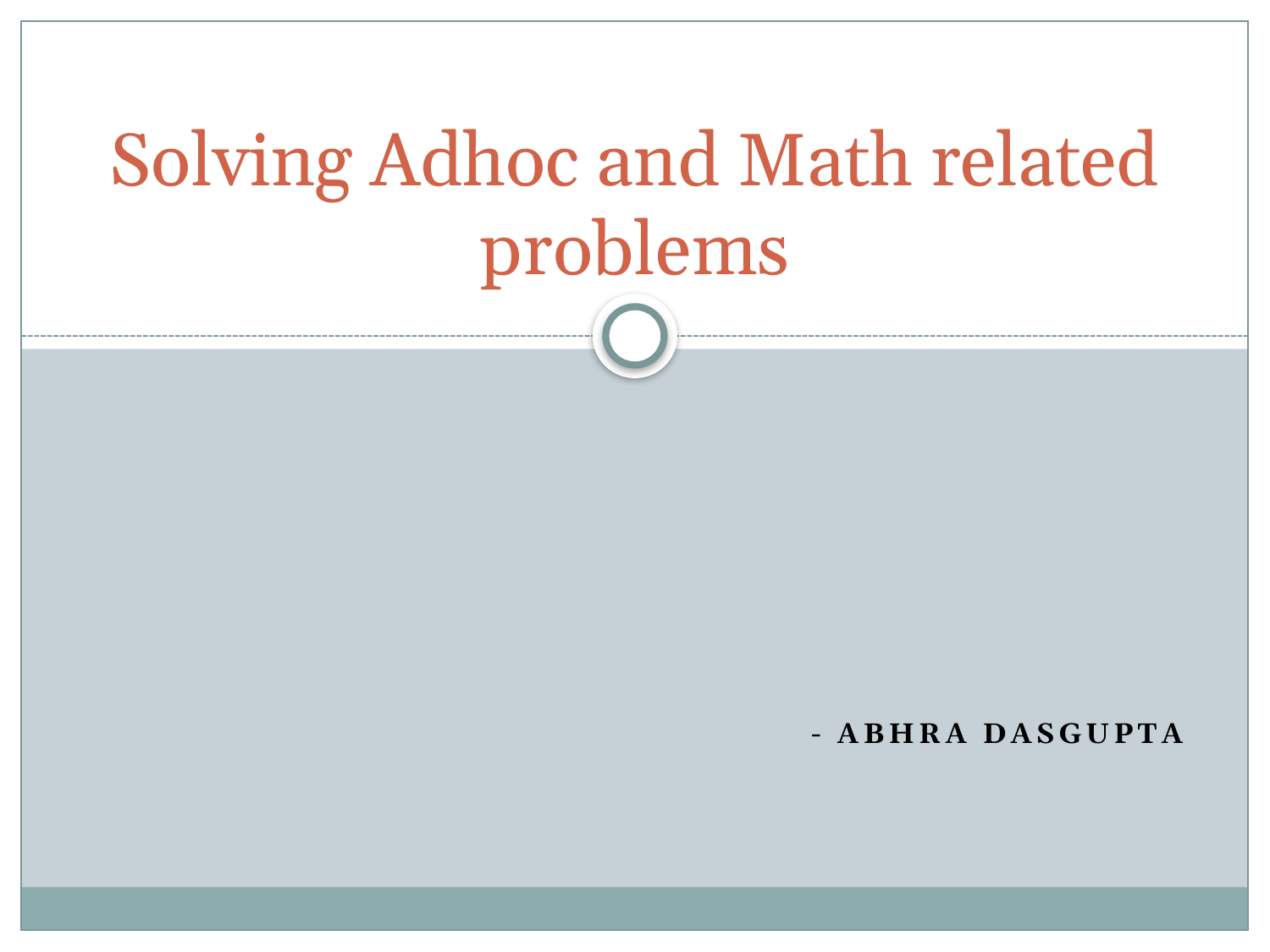

# Solving Adhoc and Math related problems
- Abhra Dasgupta